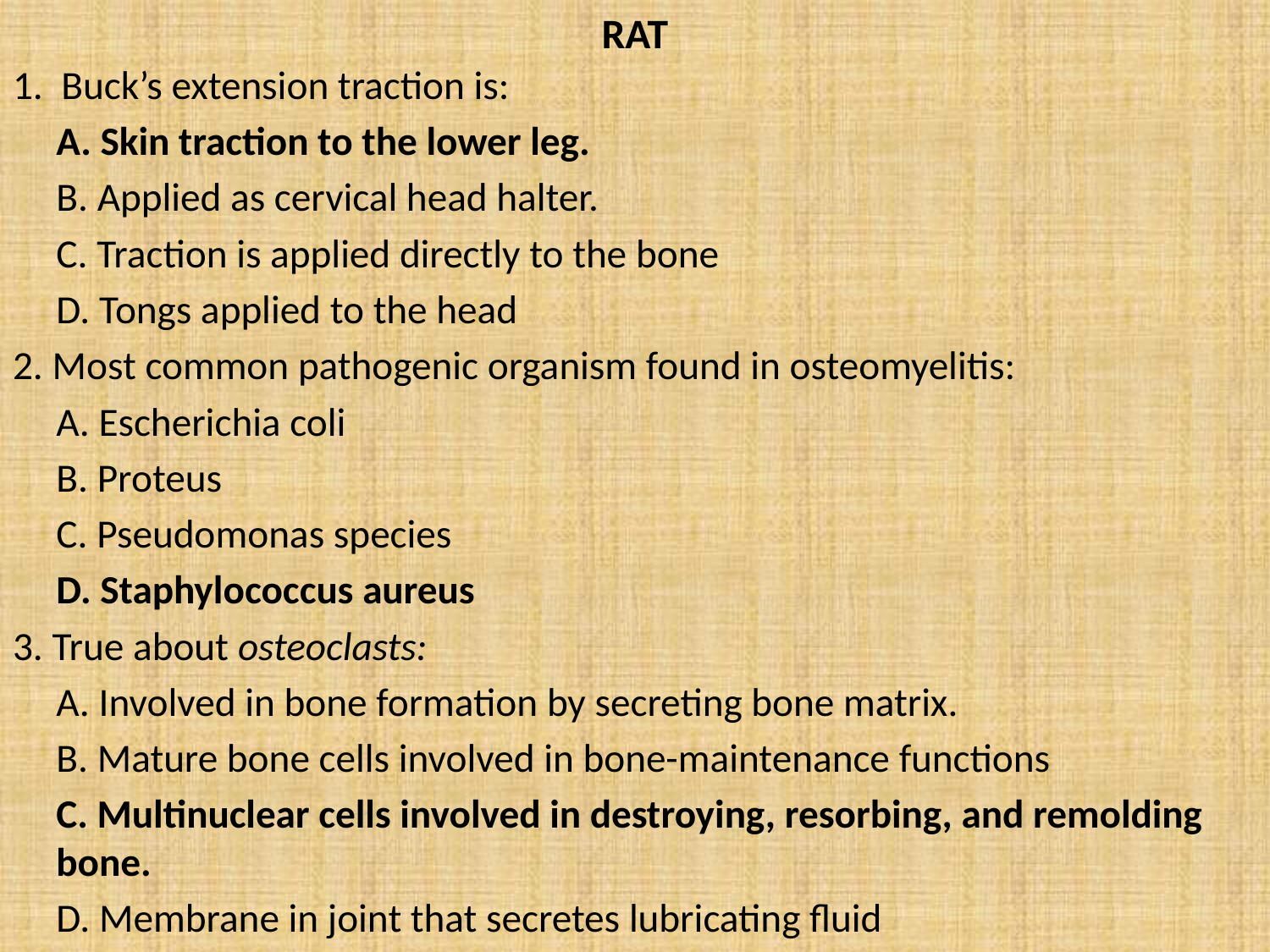

# RAT
1.  Buck’s extension traction is:
	A. Skin traction to the lower leg.
	B. Applied as cervical head halter.
	C. Traction is applied directly to the bone
	D. Tongs applied to the head
2. Most common pathogenic organism found in osteomyelitis:
	A. Escherichia coli
	B. Proteus
	C. Pseudomonas species
	D. Staphylococcus aureus
3. True about osteoclasts:
	A. Involved in bone formation by secreting bone matrix.
	B. Mature bone cells involved in bone-maintenance functions
	C. Multinuclear cells involved in destroying, resorbing, and remolding bone.
	D. Membrane in joint that secretes lubricating fluid